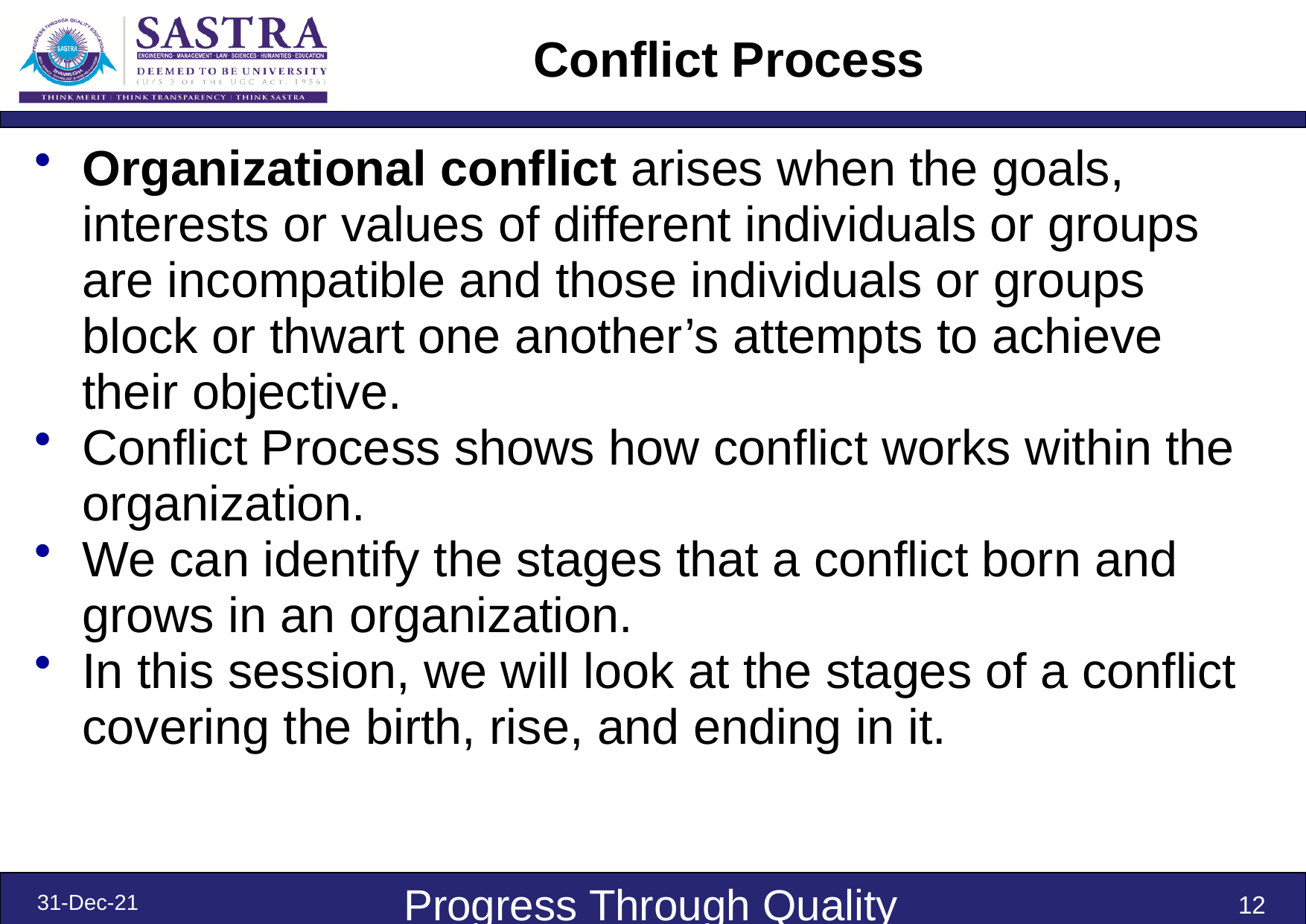

# Conflict Process
Organizational conflict arises when the goals, interests or values of different individuals or groups are incompatible and those individuals or groups block or thwart one another’s attempts to achieve their objective.
Conflict Process shows how conflict works within the organization.
We can identify the stages that a conflict born and grows in an organization.
In this session, we will look at the stages of a conflict covering the birth, rise, and ending in it.
31-Dec-21
12